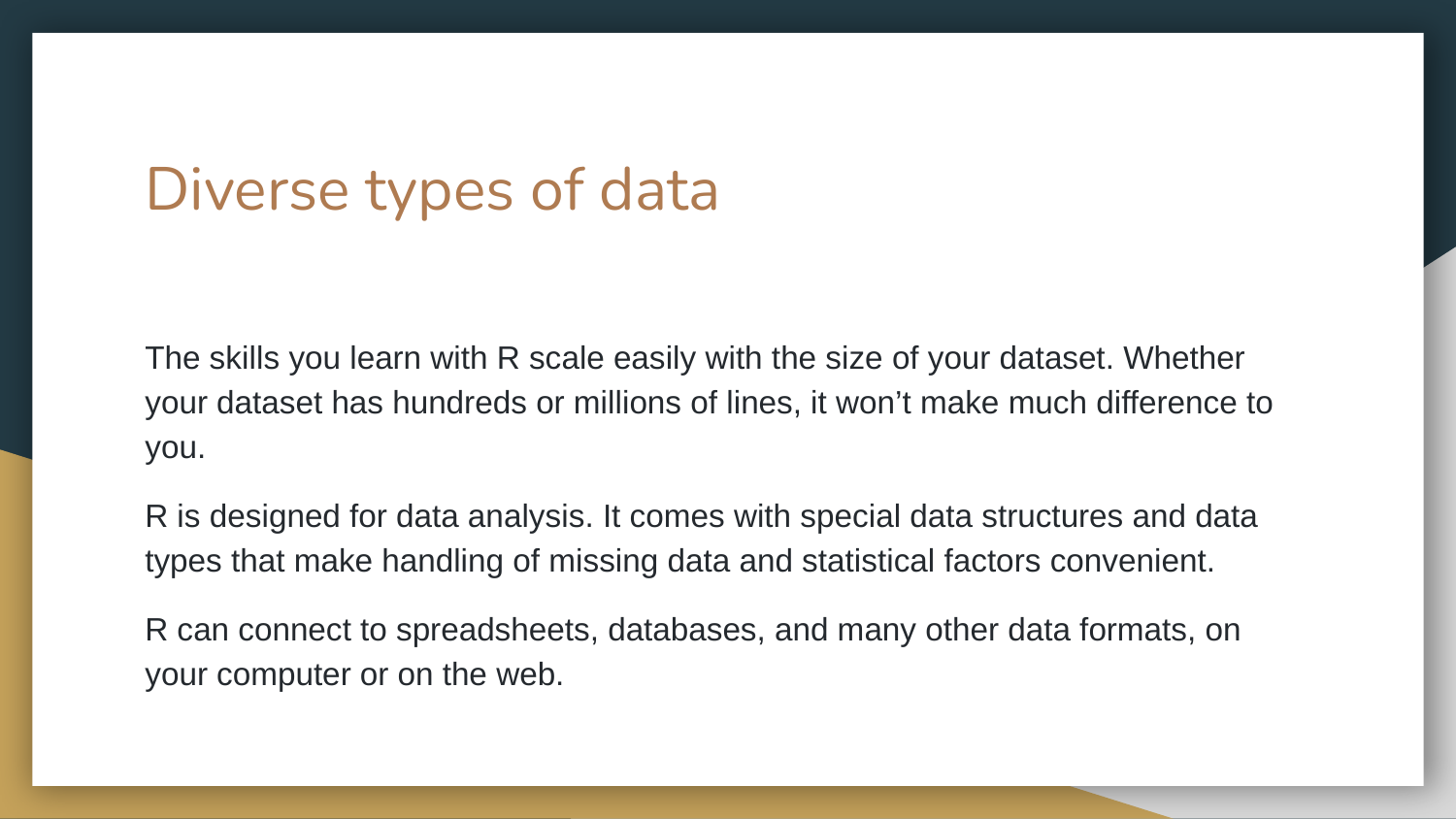

# Diverse types of data
The skills you learn with R scale easily with the size of your dataset. Whether your dataset has hundreds or millions of lines, it won’t make much difference to you.
R is designed for data analysis. It comes with special data structures and data types that make handling of missing data and statistical factors convenient.
R can connect to spreadsheets, databases, and many other data formats, on your computer or on the web.